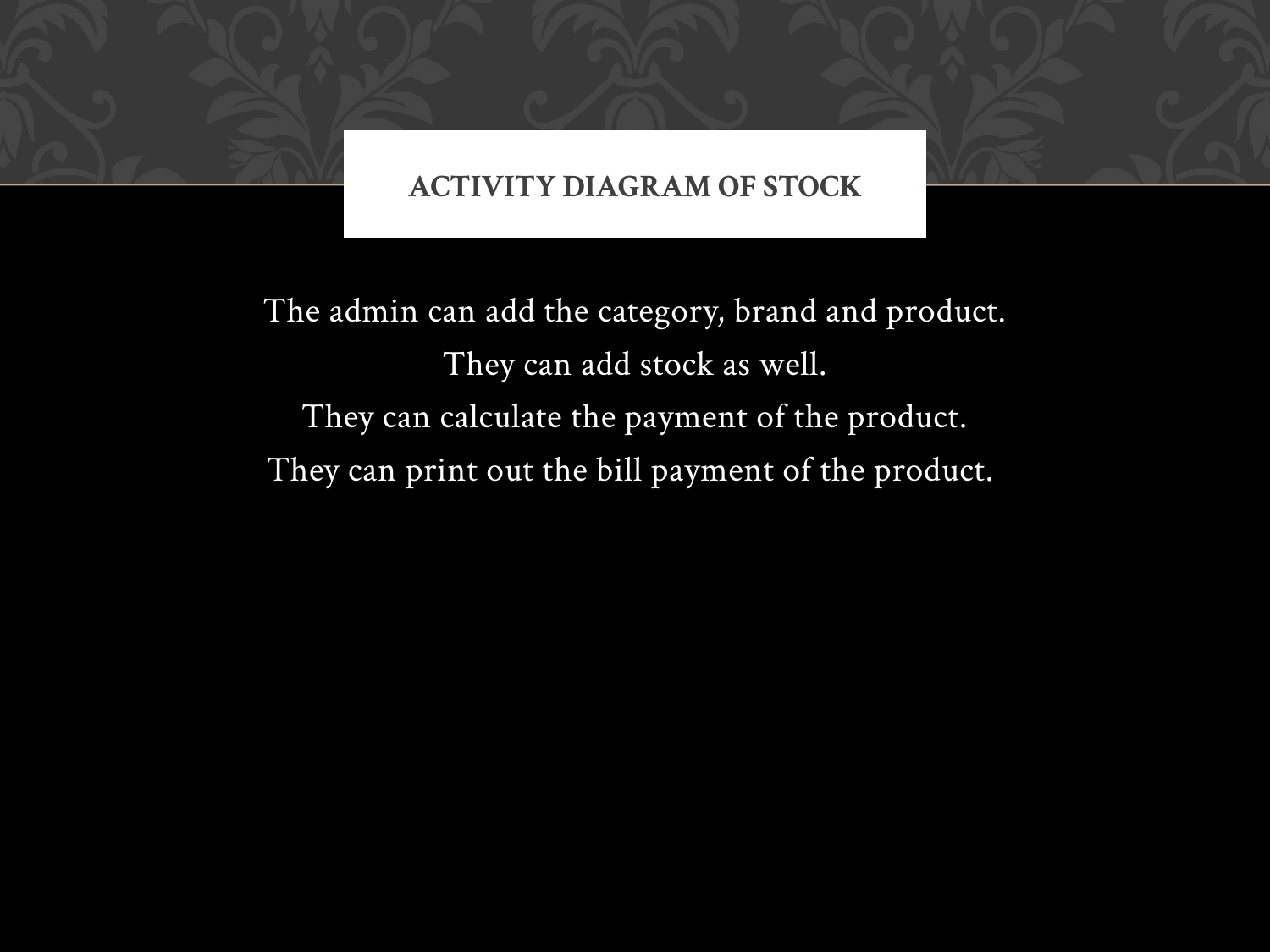

# Activity diagram of stock
The admin can add the category, brand and product.
They can add stock as well.
They can calculate the payment of the product.
They can print out the bill payment of the product.